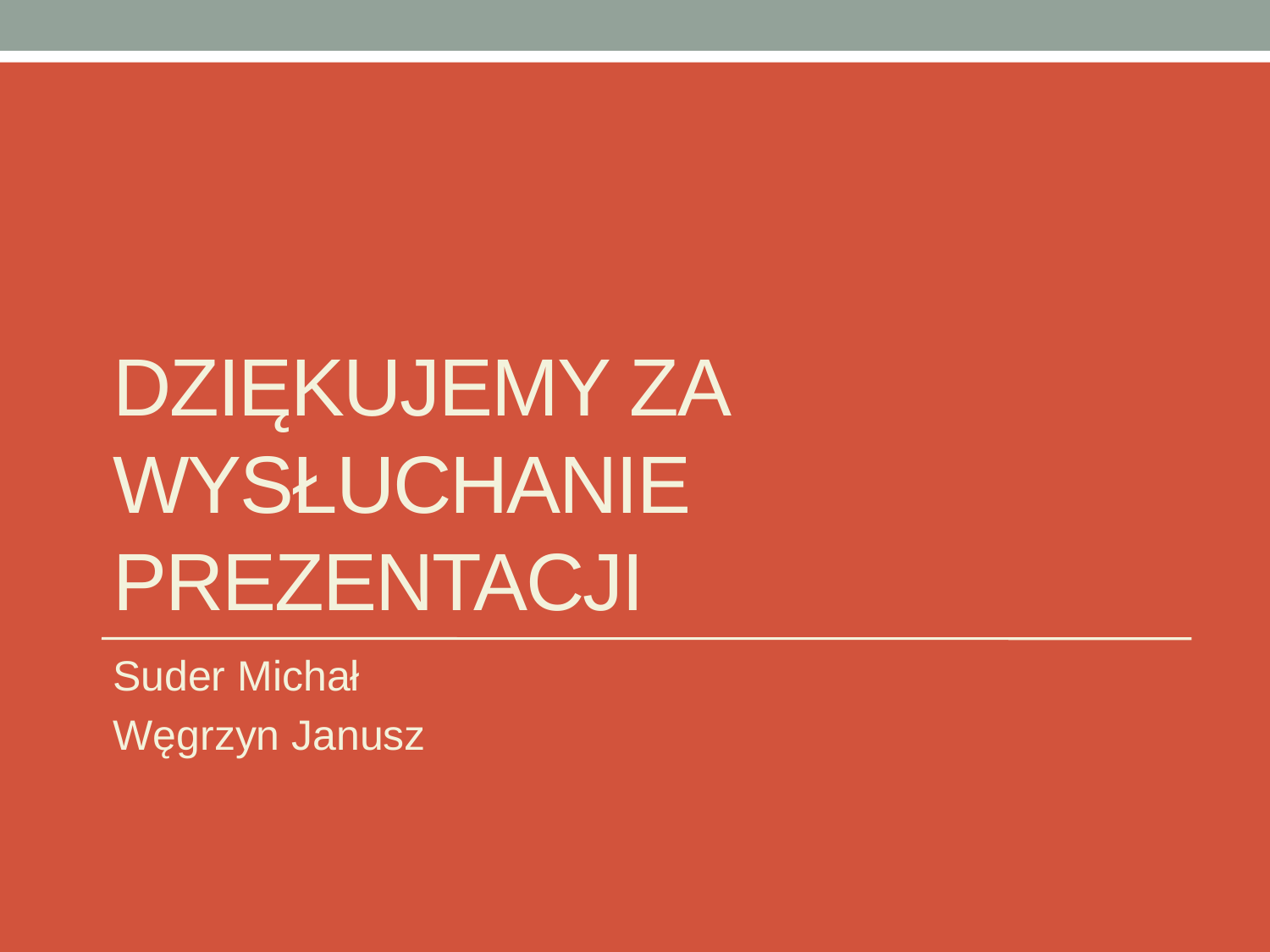

# Dziękujemy za wysłuchanie prezentacji
Suder Michał
Węgrzyn Janusz